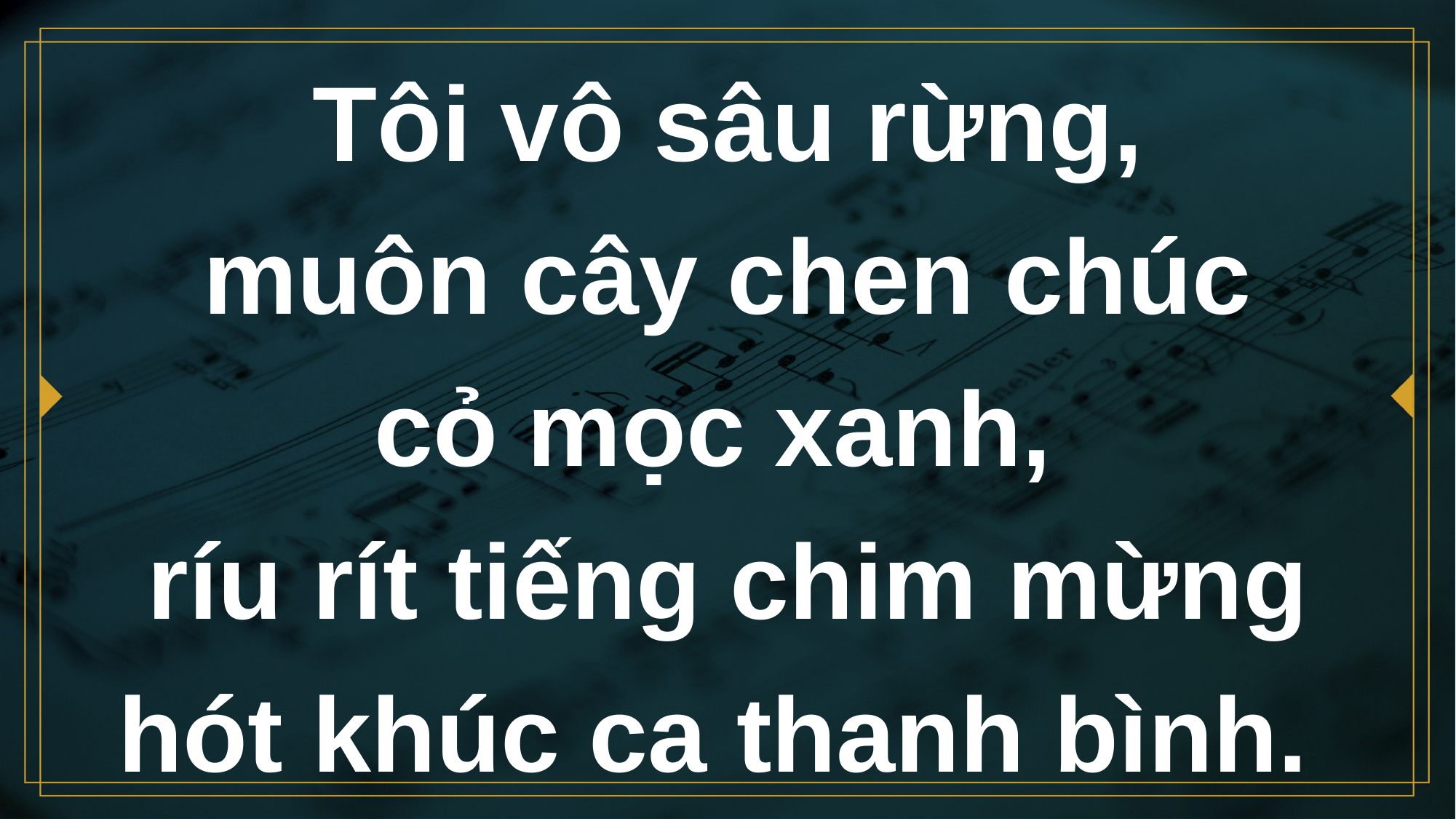

# Tôi vô sâu rừng, muôn cây chen chúc cỏ mọc xanh,
ríu rít tiếng chim mừng hót khúc ca thanh bình.